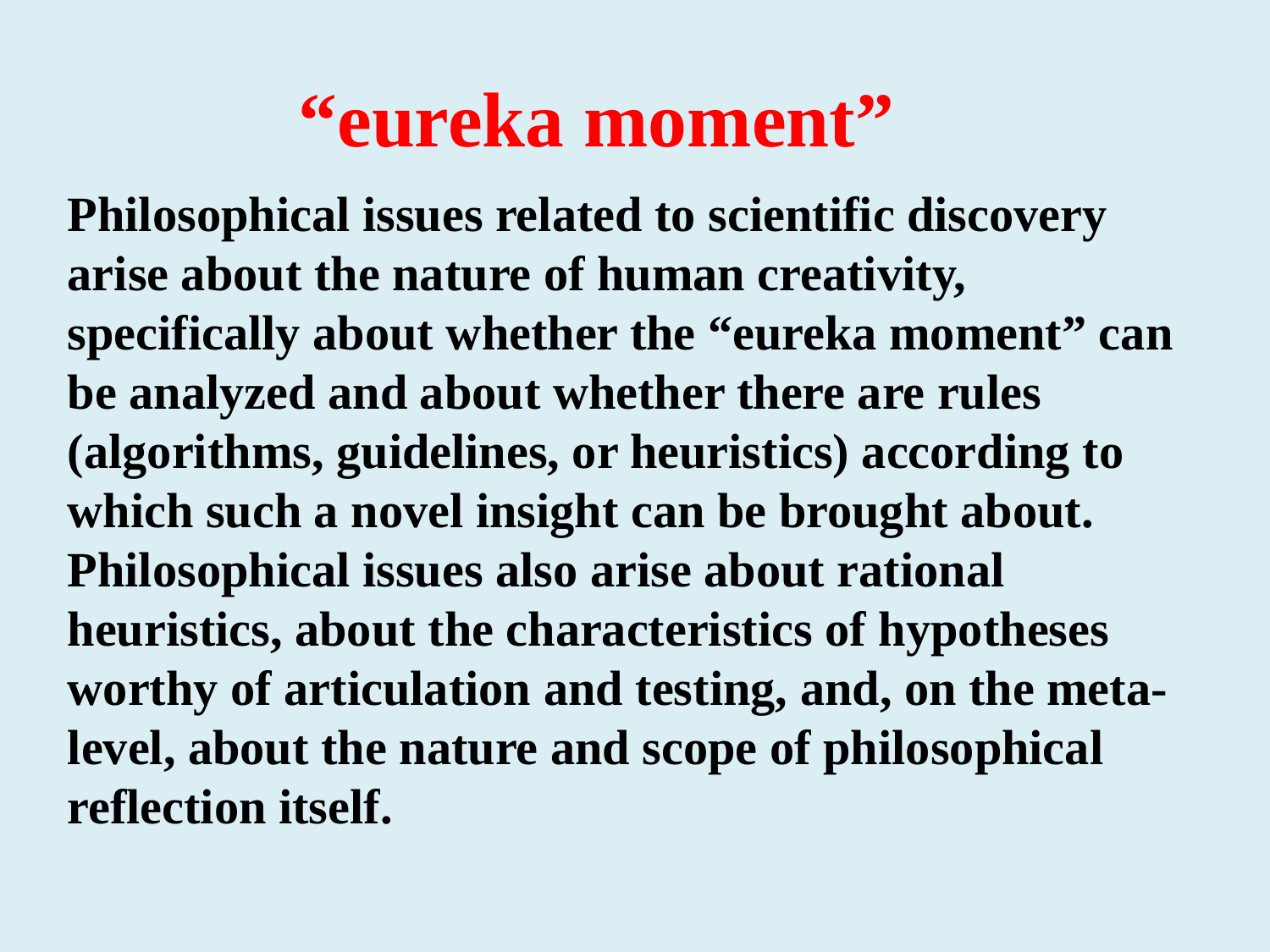

# “eureka moment”
Philosophical issues related to scientific discovery arise about the nature of human creativity, specifically about whether the “eureka moment” can be analyzed and about whether there are rules (algorithms, guidelines, or heuristics) according to which such a novel insight can be brought about. Philosophical issues also arise about rational heuristics, about the characteristics of hypotheses worthy of articulation and testing, and, on the meta-level, about the nature and scope of philosophical reflection itself.